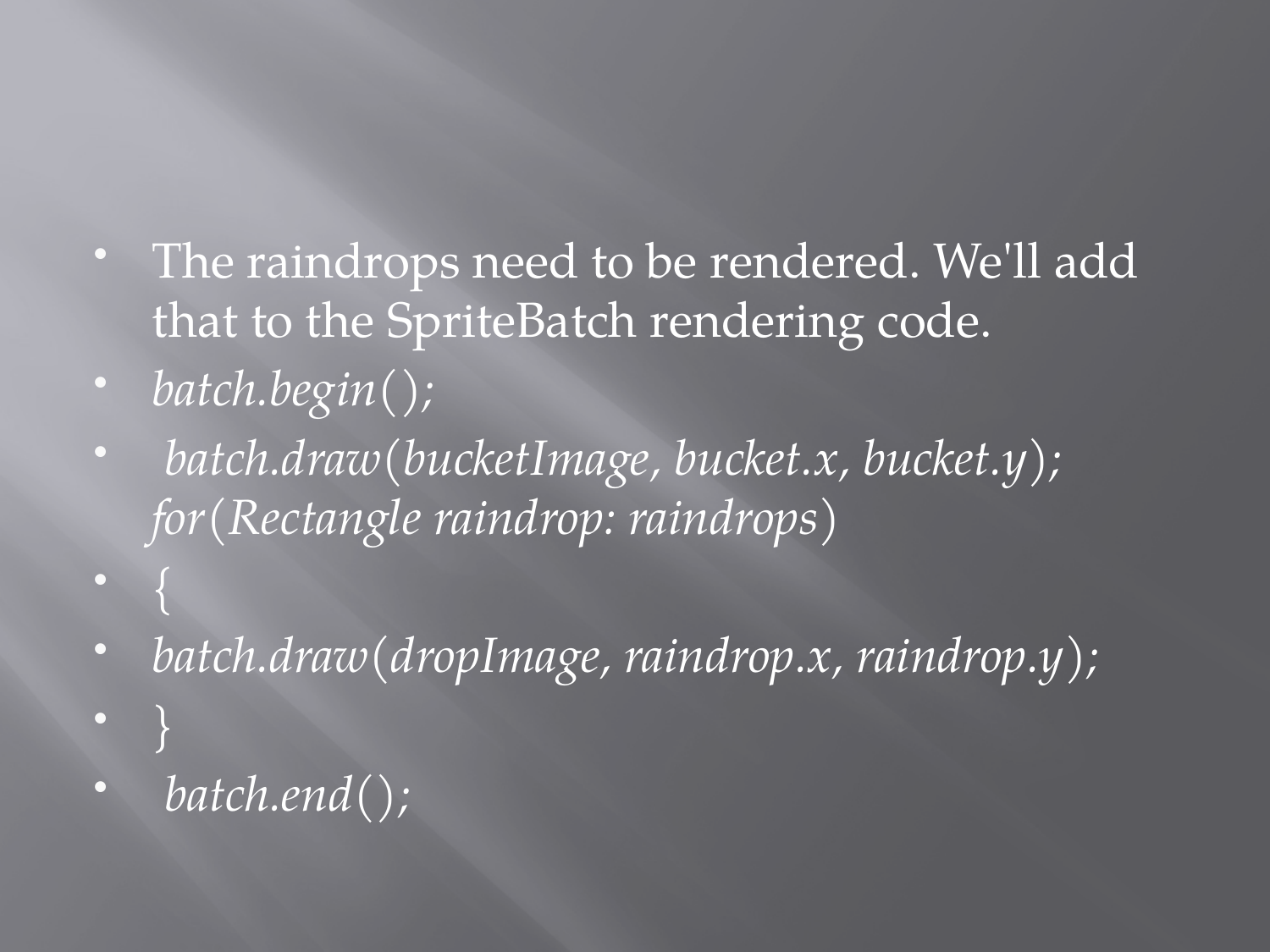

#
The raindrops need to be rendered. We'll add that to the SpriteBatch rendering code.
batch.begin();
 batch.draw(bucketImage, bucket.x, bucket.y); for(Rectangle raindrop: raindrops)
{
batch.draw(dropImage, raindrop.x, raindrop.y);
}
 batch.end();